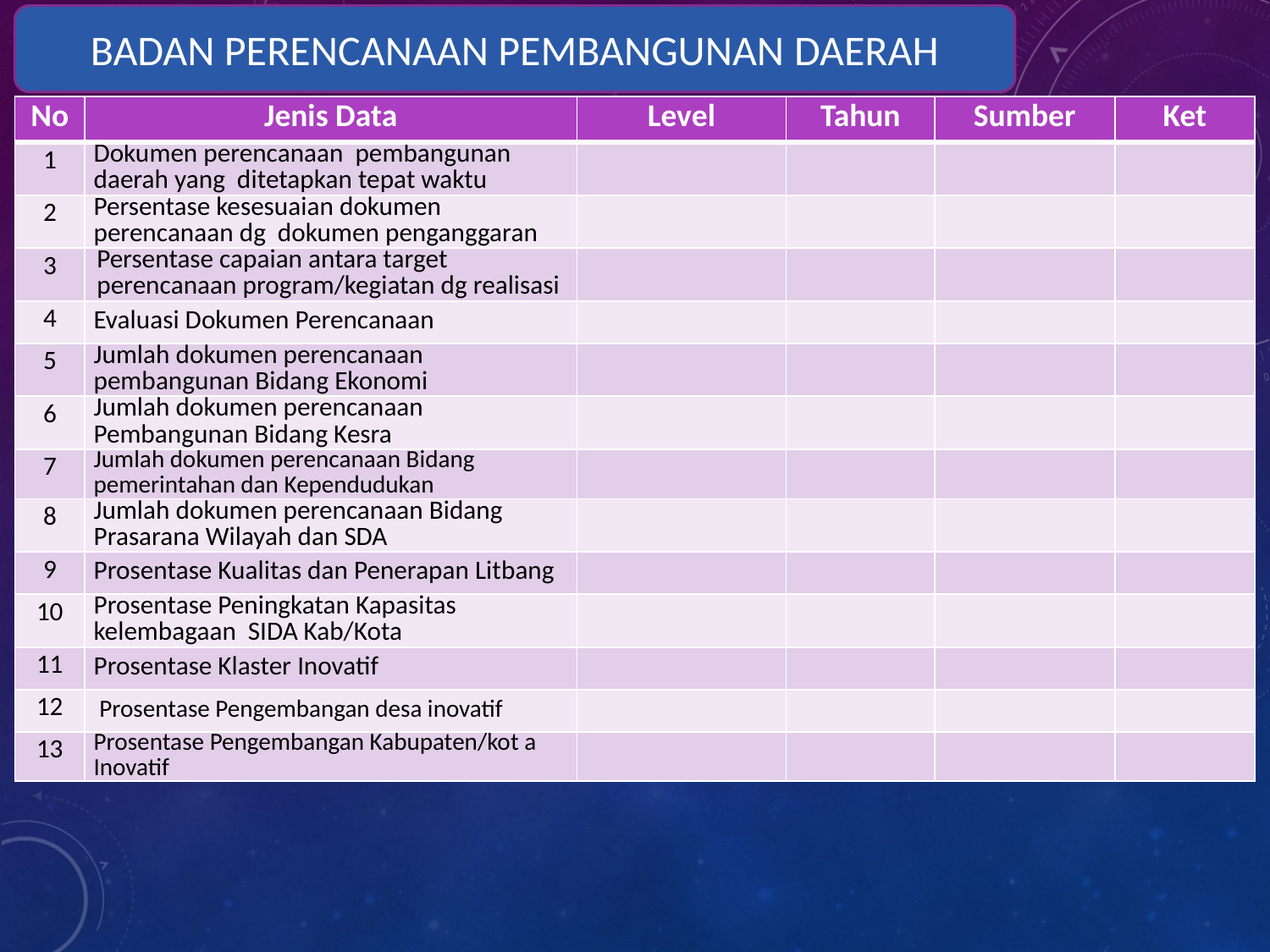

BADAN PERENCANAAN PEMBANGUNAN DAERAH
| No | Jenis Data | Level | Tahun | Sumber | Ket |
| --- | --- | --- | --- | --- | --- |
| 1 | Dokumen perencanaan pembangunan daerah yang ditetapkan tepat waktu |  |  |  |  |
| 2 | Persentase kesesuaian dokumen perencanaan dg dokumen penganggaran |  |  |  |  |
| 3 | Persentase capaian antara target perencanaan program/kegiatan dg realisasi |  |  |  |  |
| 4 | Evaluasi Dokumen Perencanaan |  |  |  |  |
| 5 | Jumlah dokumen perencanaan pembangunan Bidang Ekonomi |  |  |  |  |
| 6 | Jumlah dokumen perencanaan Pembangunan Bidang Kesra |  |  |  |  |
| 7 | Jumlah dokumen perencanaan Bidang pemerintahan dan Kependudukan |  |  |  |  |
| 8 | Jumlah dokumen perencanaan Bidang Prasarana Wilayah dan SDA |  |  |  |  |
| 9 | Prosentase Kualitas dan Penerapan Litbang |  |  |  |  |
| 10 | Prosentase Peningkatan Kapasitas kelembagaan SIDA Kab/Kota |  |  |  |  |
| 11 | Prosentase Klaster Inovatif |  |  |  |  |
| 12 | Prosentase Pengembangan desa inovatif |  |  |  |  |
| 13 | Prosentase Pengembangan Kabupaten/kot a Inovatif |  |  |  |  |